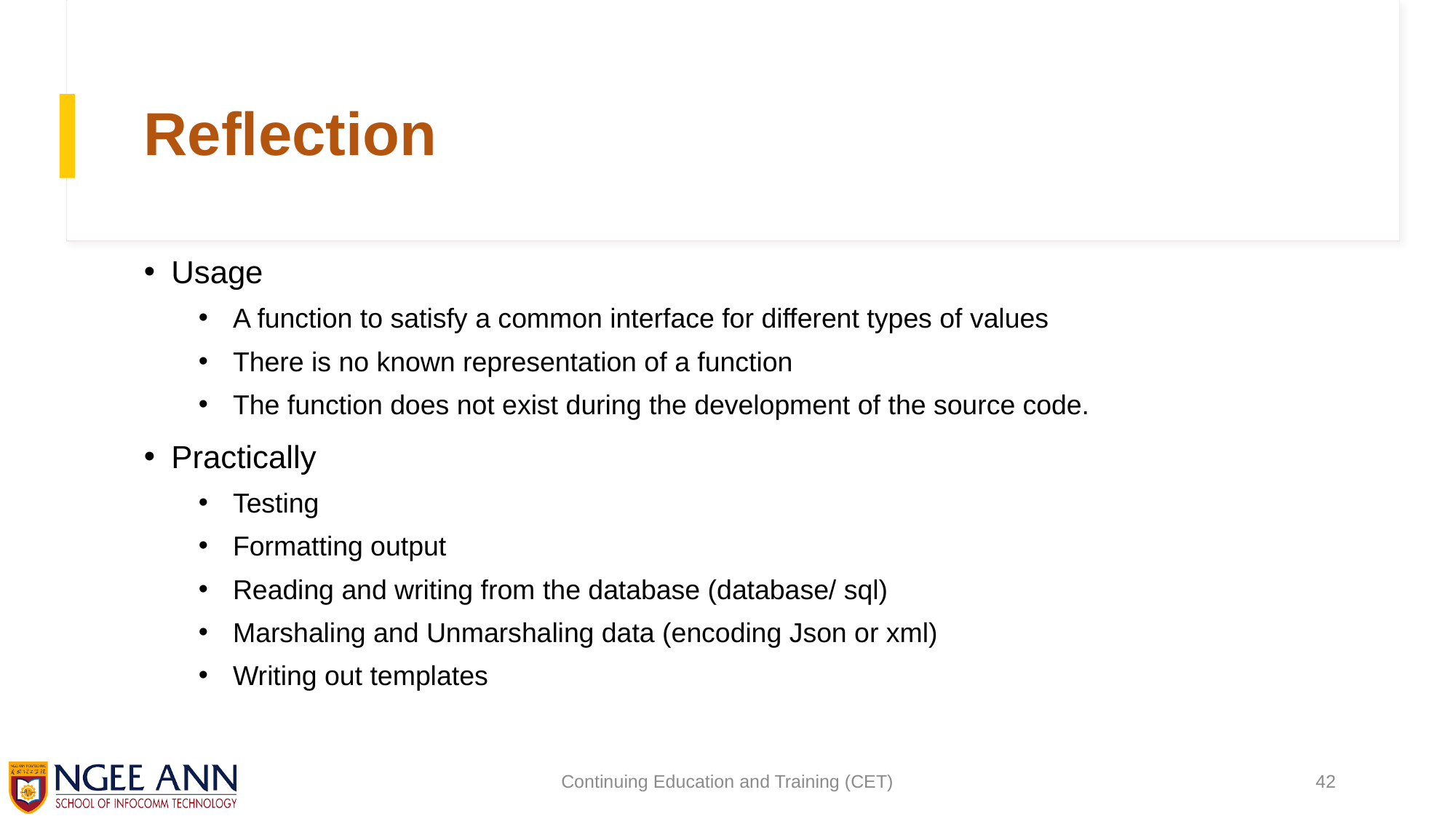

# Reflection
Usage
A function to satisfy a common interface for different types of values
There is no known representation of a function
The function does not exist during the development of the source code.
Practically
Testing
Formatting output
Reading and writing from the database (database/ sql)
Marshaling and Unmarshaling data (encoding Json or xml)
Writing out templates

Continuing Education and Training (CET)
42